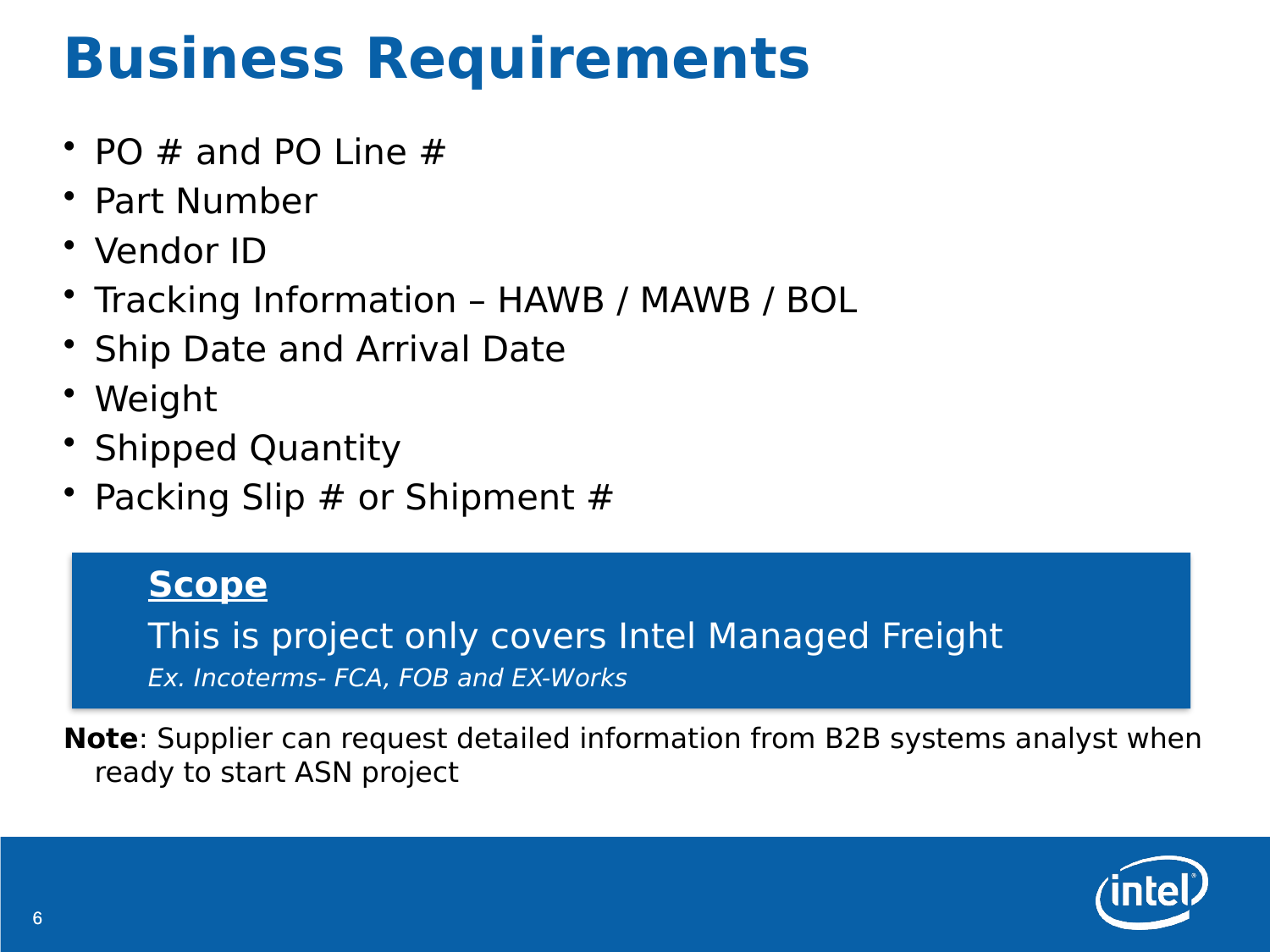

# Business Requirements
PO # and PO Line #
Part Number
Vendor ID
Tracking Information – HAWB / MAWB / BOL
Ship Date and Arrival Date
Weight
Shipped Quantity
Packing Slip # or Shipment #

Note: Supplier can request detailed information from B2B systems analyst when ready to start ASN project
Scope
This is project only covers Intel Managed Freight
Ex. Incoterms- FCA, FOB and EX-Works